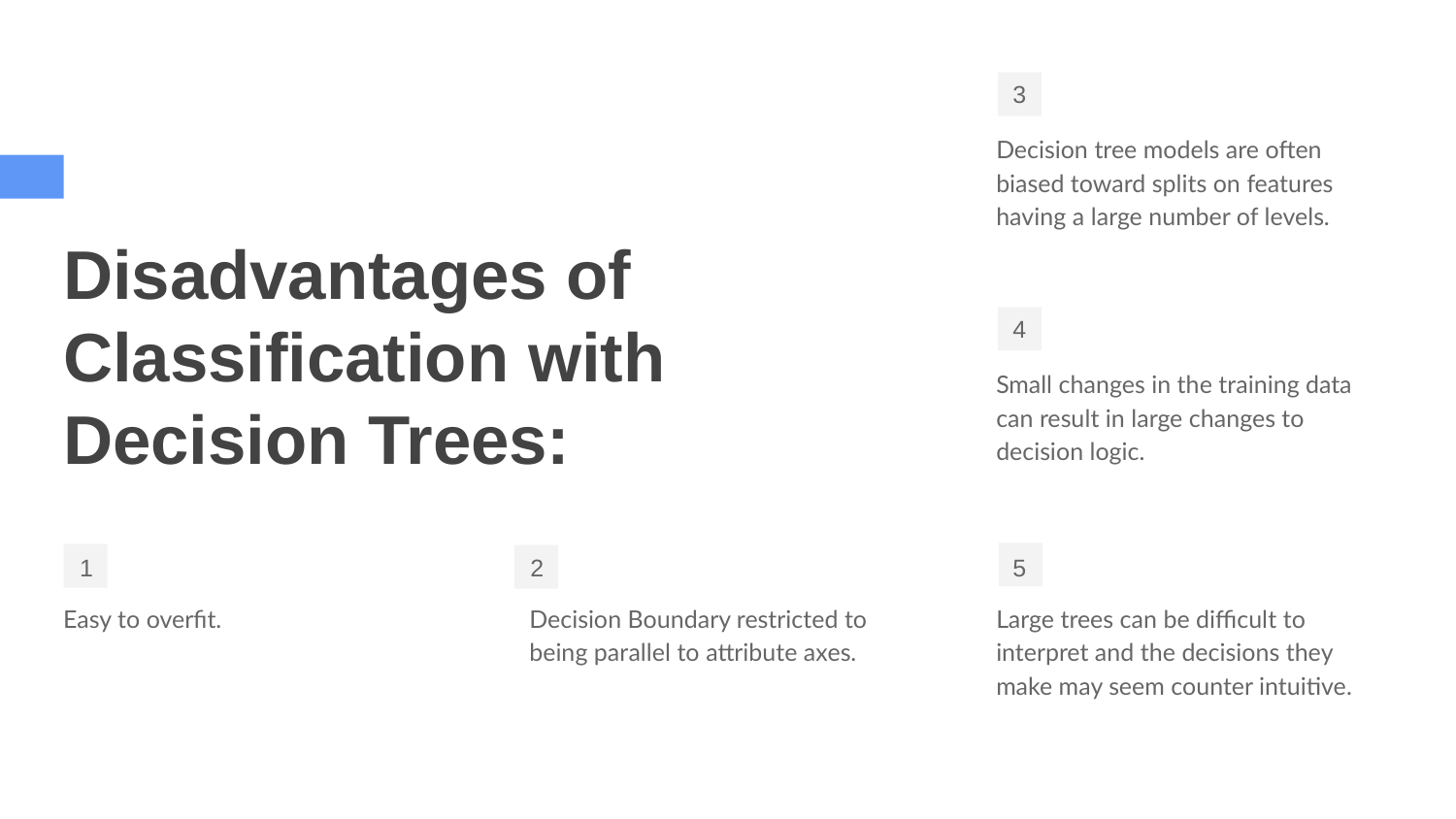

Decision tree models are often biased toward splits on features having a large number of levels.
# Disadvantages of Classification with Decision Trees:

Small changes in the training data can result in large changes to decision logic.
Easy to overfit.
Decision Boundary restricted to being parallel to attribute axes.
Large trees can be difficult to interpret and the decisions they make may seem counter intuitive.